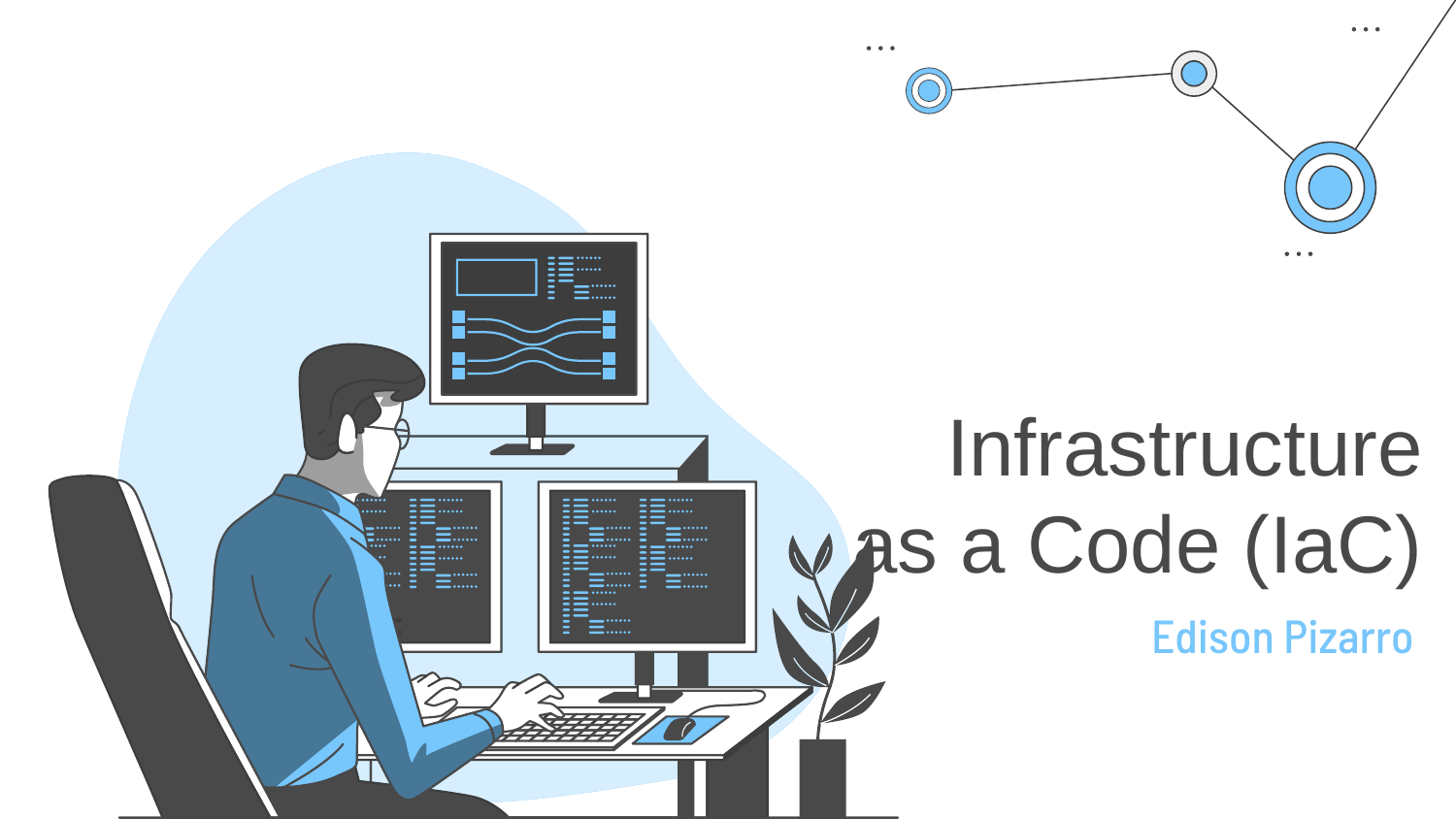

# Infrastructure as a Code (IaC)
Edison Pizarro